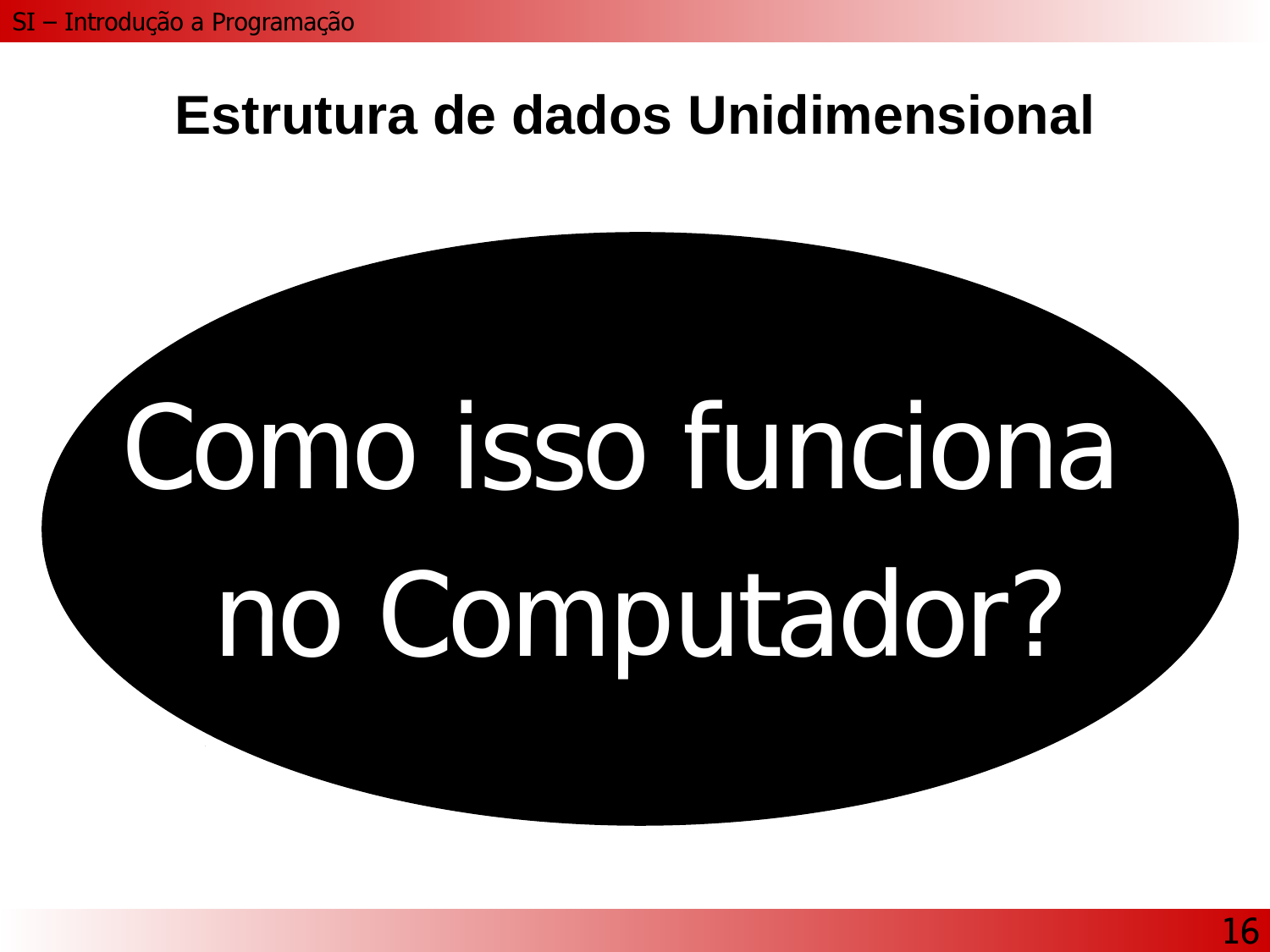

# Estrutura de dados Unidimensional
Como isso funciona
no Computador?

16